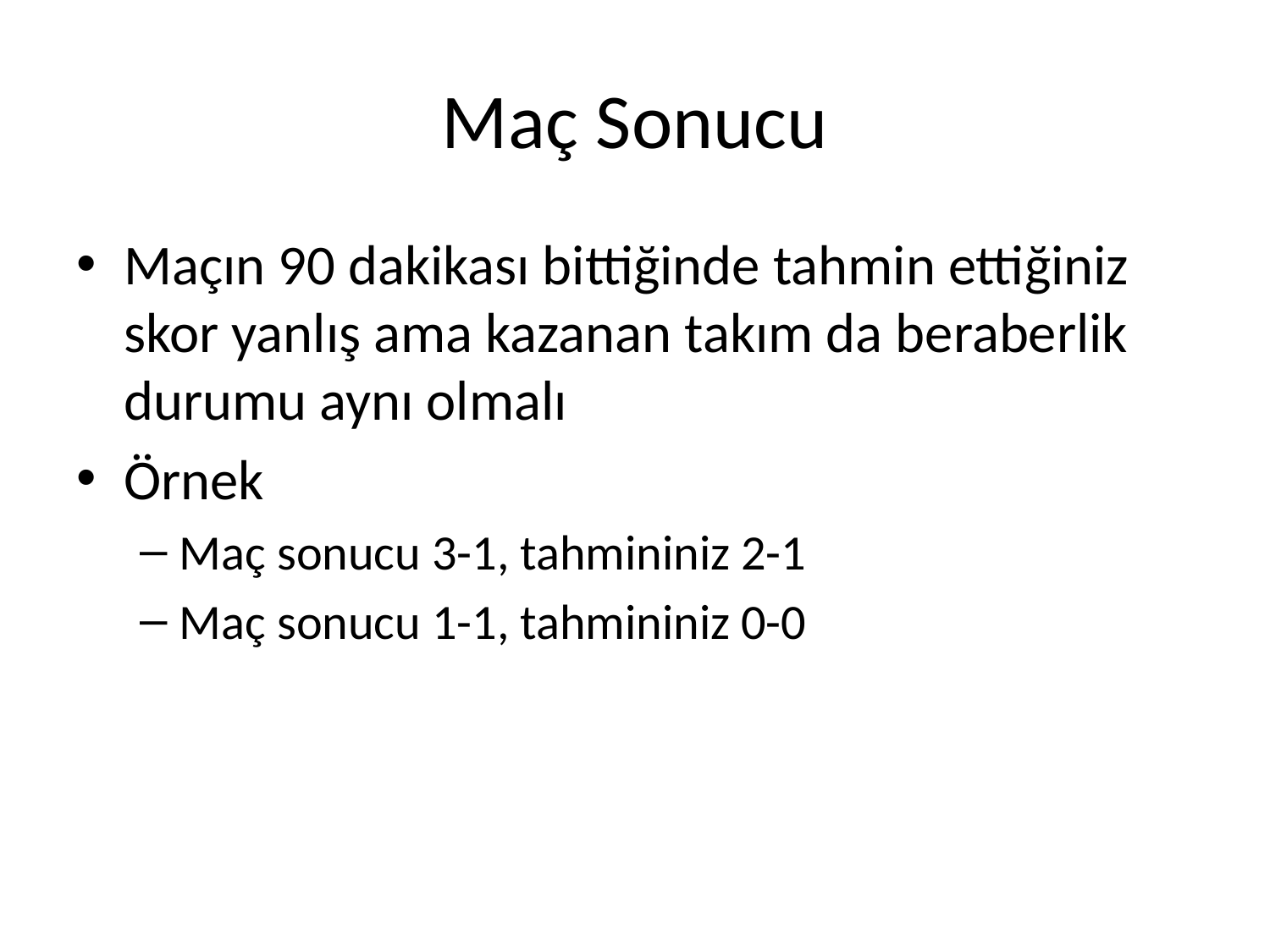

# Maç Sonucu
Maçın 90 dakikası bittiğinde tahmin ettiğiniz skor yanlış ama kazanan takım da beraberlik durumu aynı olmalı
Örnek
Maç sonucu 3-1, tahmininiz 2-1
Maç sonucu 1-1, tahmininiz 0-0